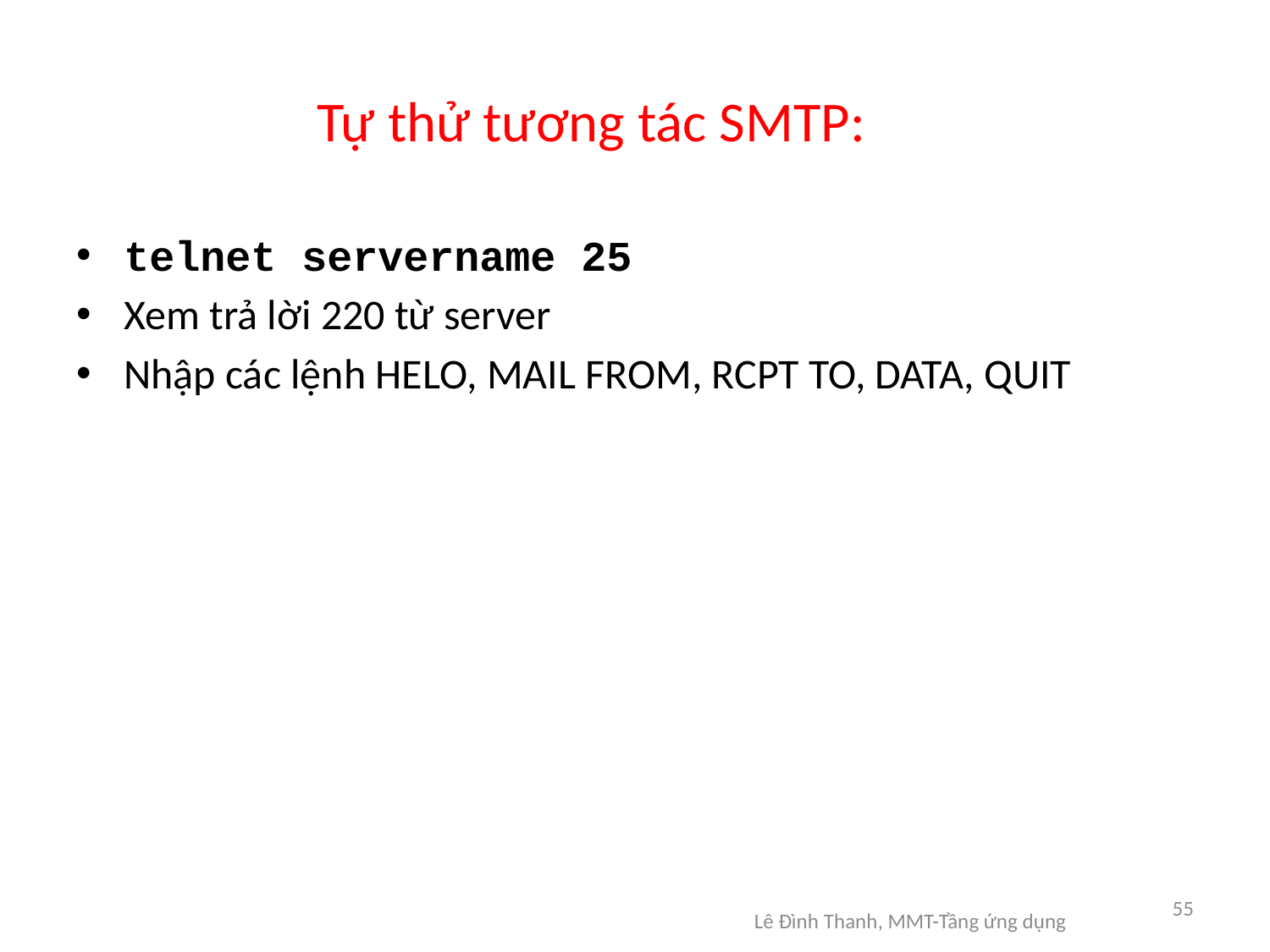

# Tự thử tương tác SMTP:
telnet servername 25
Xem trả lời 220 từ server
Nhập các lệnh HELO, MAIL FROM, RCPT TO, DATA, QUIT
55
Lê Đình Thanh, MMT-Tầng ứng dụng